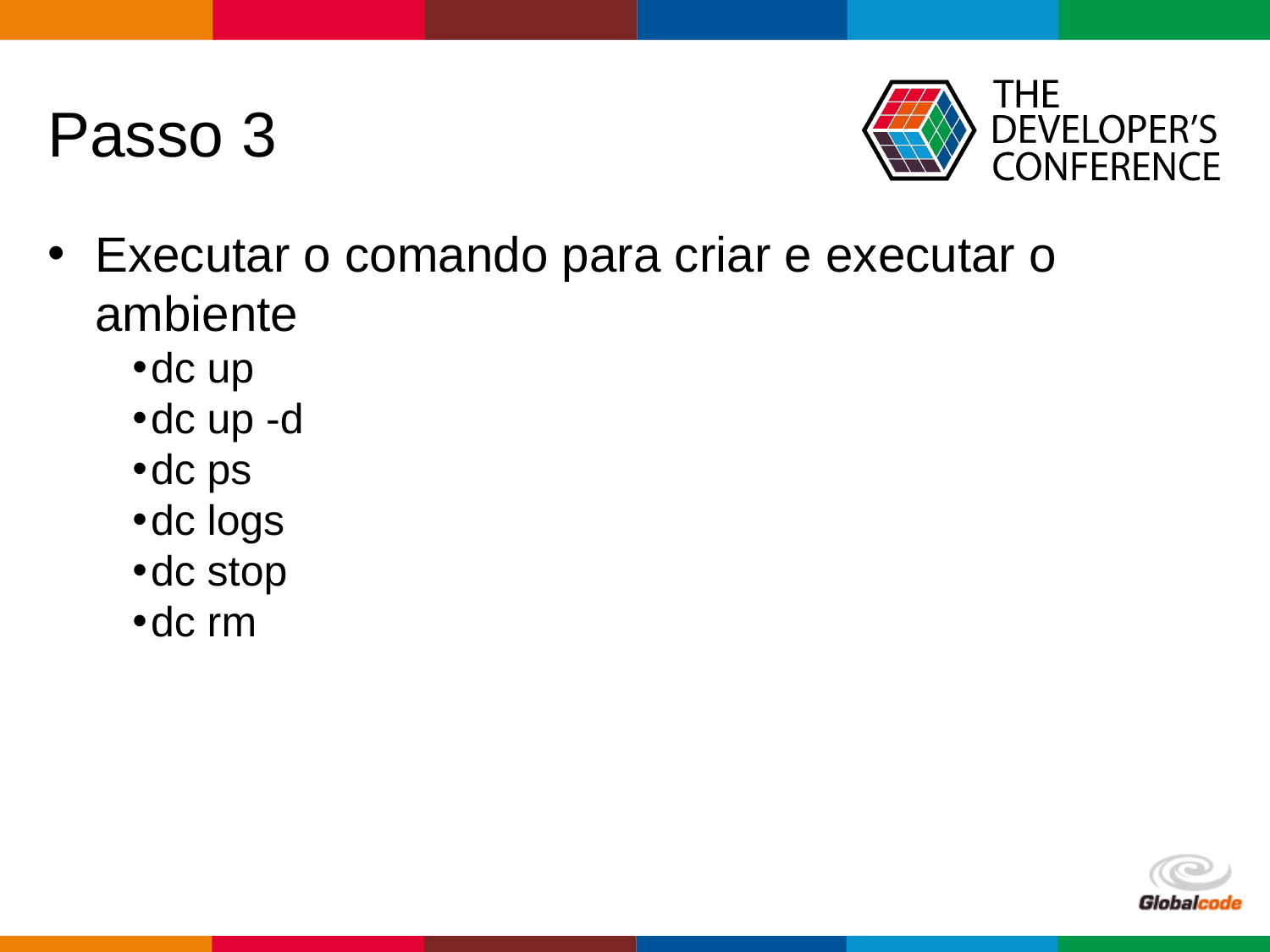

# Passo 3
Executar o comando para criar e executar o ambiente
dc up
dc up -d
dc ps
dc logs
dc stop
dc rm